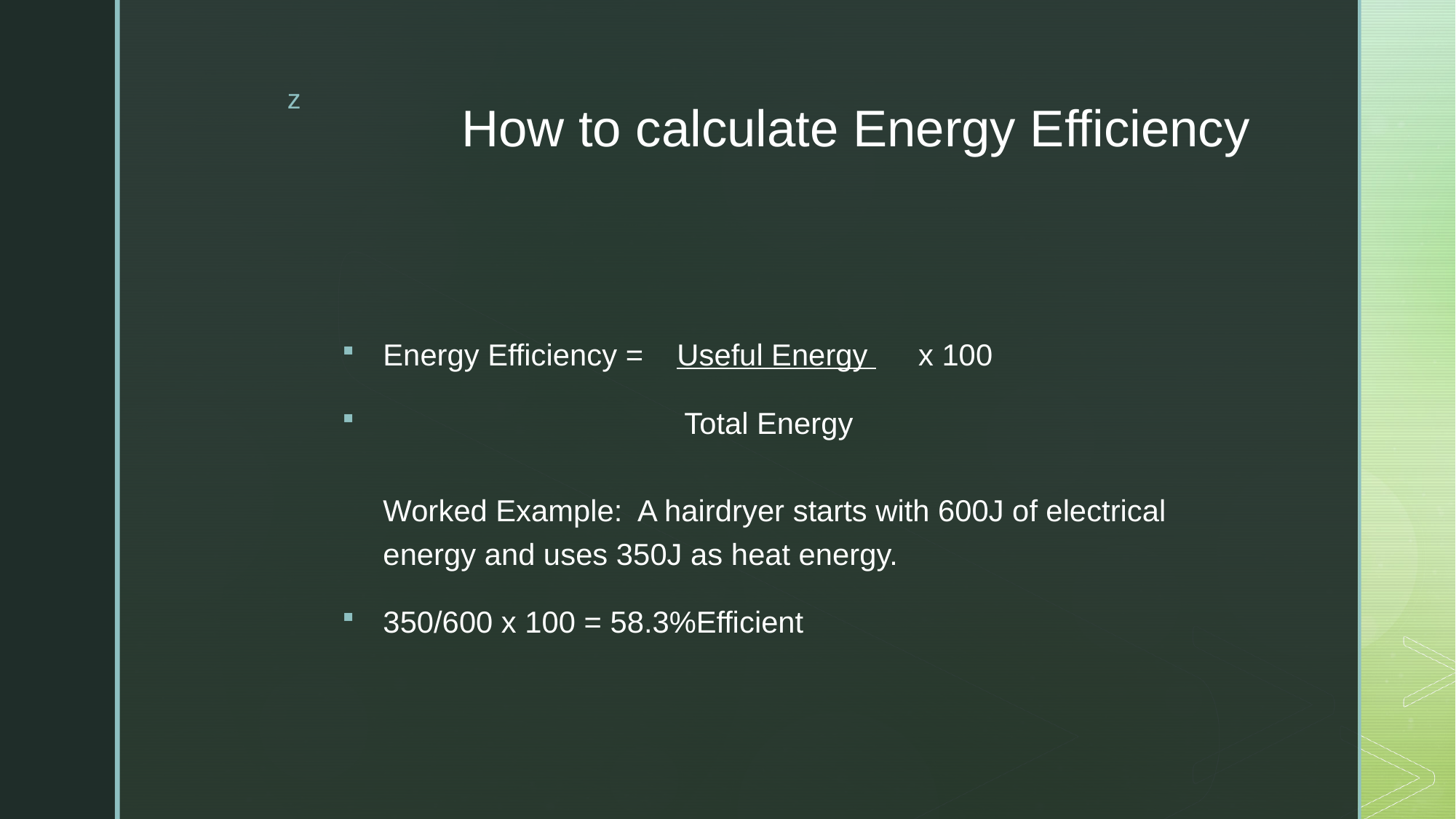

# How to calculate Energy Efficiency
Energy Efficiency =    Useful Energy      x 100
                                    Total Energy
Worked Example:  A hairdryer starts with 600J of electrical energy and uses 350J as heat energy.
350/600 x 100 = 58.3%Efficient